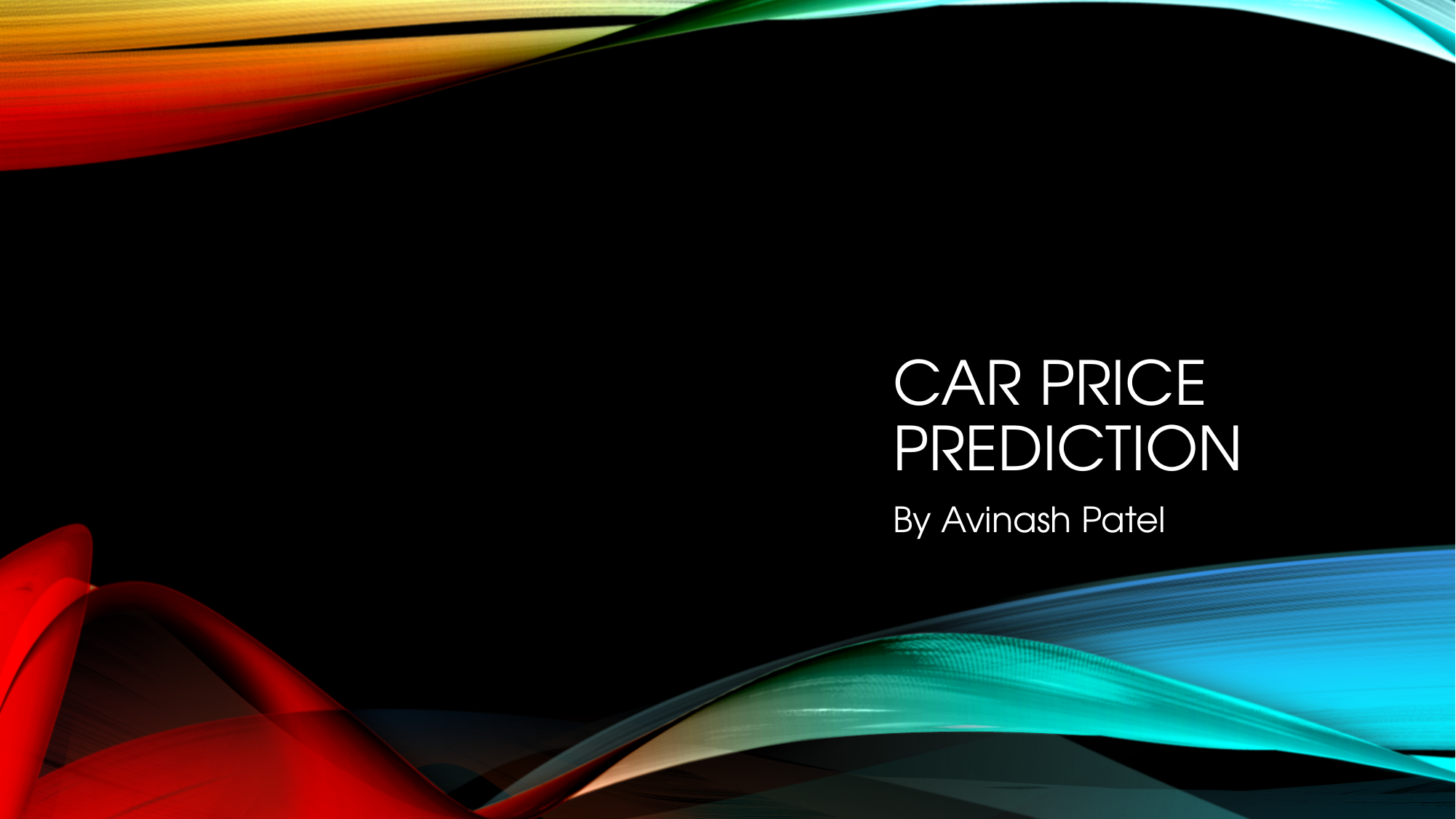

# CAR PRICE PREDICTION
By Avinash Patel